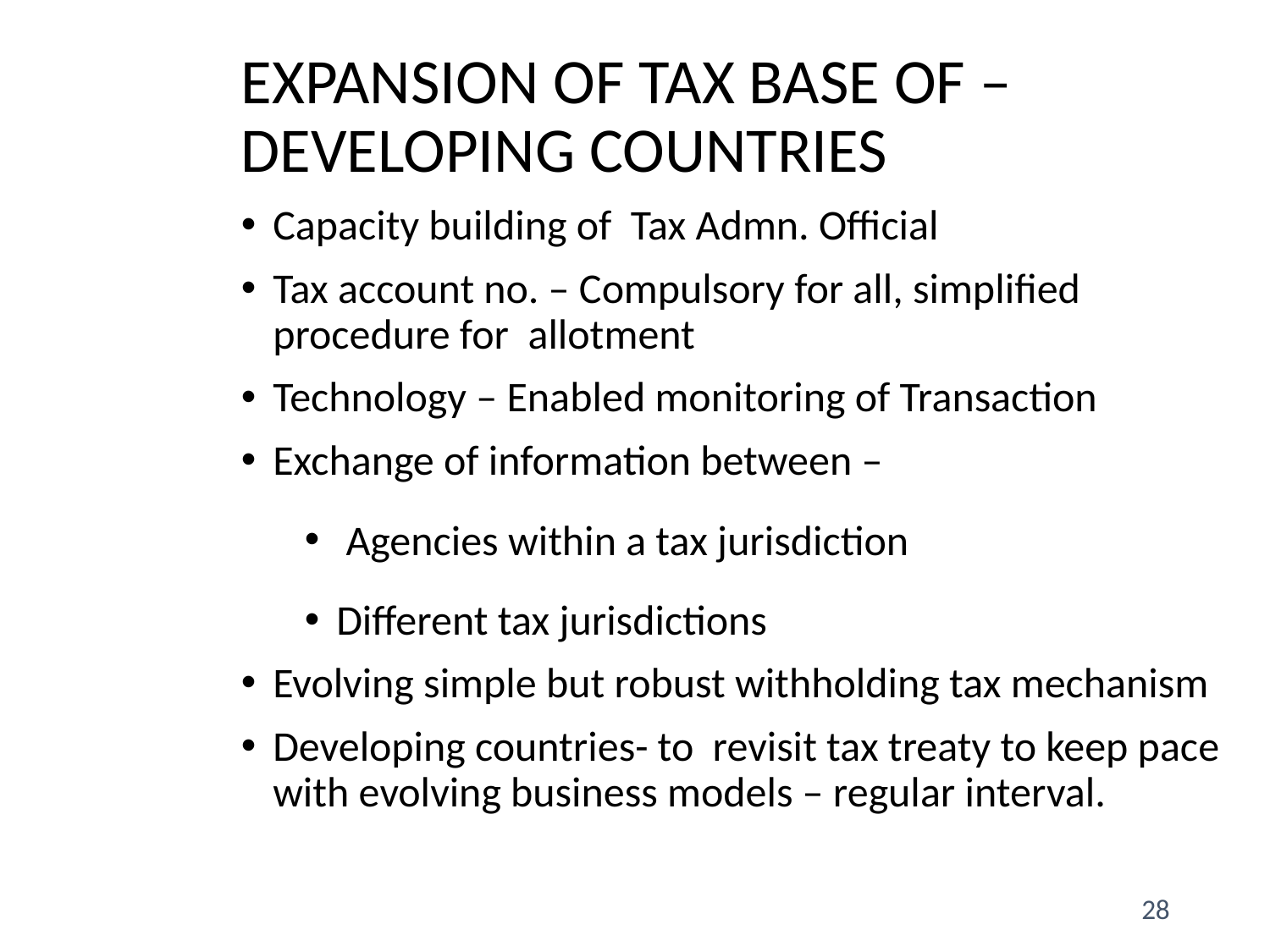

EXPANSION OF TAX BASE OF –
DEVELOPING COUNTRIES
Capacity building of  Tax Admn. Official
Tax account no. – Compulsory for all, simplified procedure for  allotment
Technology – Enabled monitoring of Transaction
Exchange of information between –
 Agencies within a tax jurisdiction
Different tax jurisdictions
Evolving simple but robust withholding tax mechanism
Developing countries- to  revisit tax treaty to keep pace with evolving business models – regular interval.
28